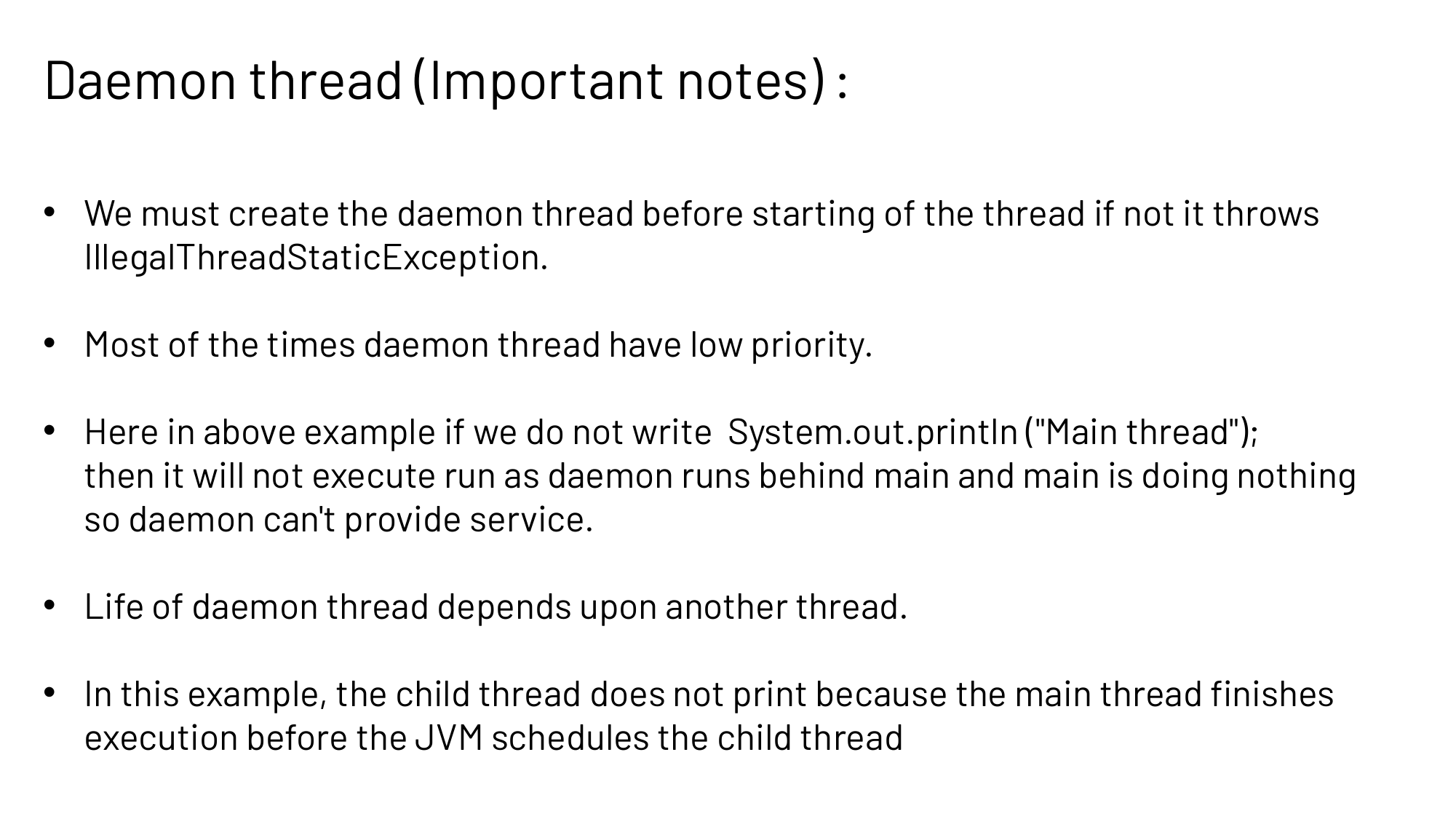

Daemon thread (Important notes) :
We must create the daemon thread before starting of the thread if not it throws IllegalThreadStaticException.

Most of the times daemon thread have low priority.

Here in above example if we do not write  System.out.println ("Main thread");                 then it will not execute run as daemon runs behind main and main is doing nothing so daemon can't provide service.

Life of daemon thread depends upon another thread.

In this example, the child thread does not print because the main thread finishes execution before the JVM schedules the child thread